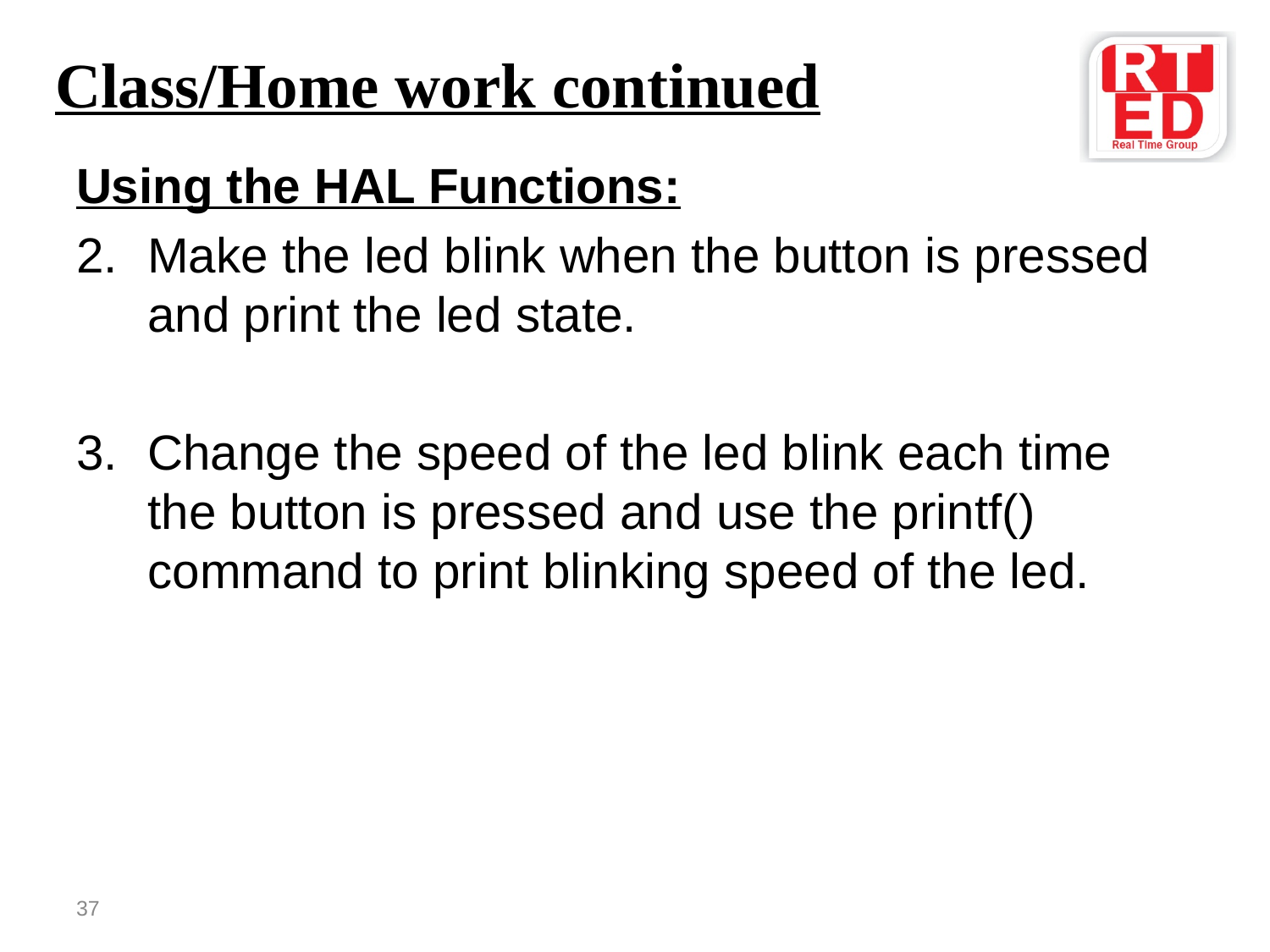

# Class/Home work continued
Using the HAL Functions:
Make the led blink when the button is pressed and print the led state.

Change the speed of the led blink each time the button is pressed and use the printf() command to print blinking speed of the led.
37